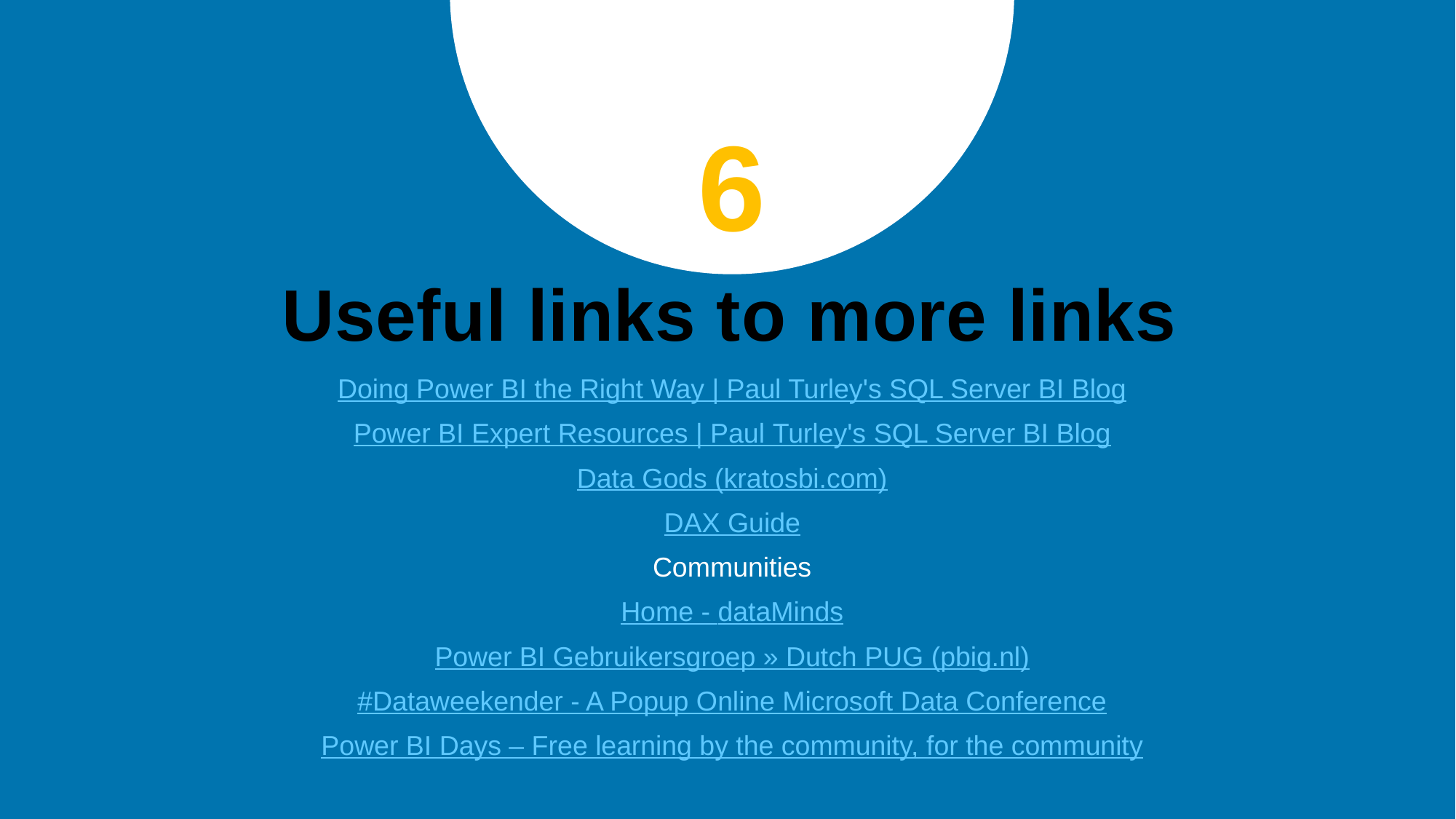

TIP
To keep the audience focused, always use the same transition before a new topic
6
# Useful links to more links
Doing Power BI the Right Way | Paul Turley's SQL Server BI Blog
Power BI Expert Resources | Paul Turley's SQL Server BI Blog
Data Gods (kratosbi.com)
DAX Guide
Communities
Home - dataMinds
Power BI Gebruikersgroep » Dutch PUG (pbig.nl)
#Dataweekender - A Popup Online Microsoft Data Conference
Power BI Days – Free learning by the community, for the community